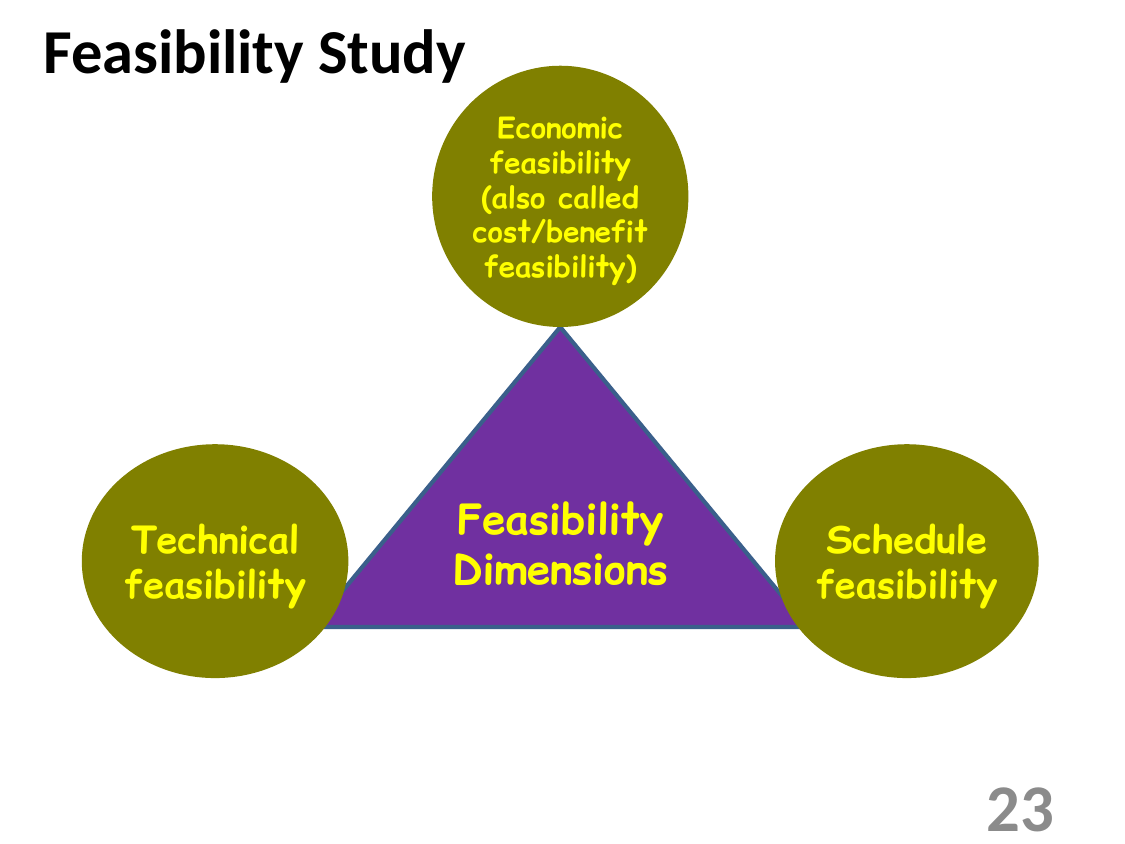

Feasibility Study
Economic feasibility (also called cost/benefit feasibility)
Technical feasibility
Schedule feasibility
Feasibility
Dimensions
23